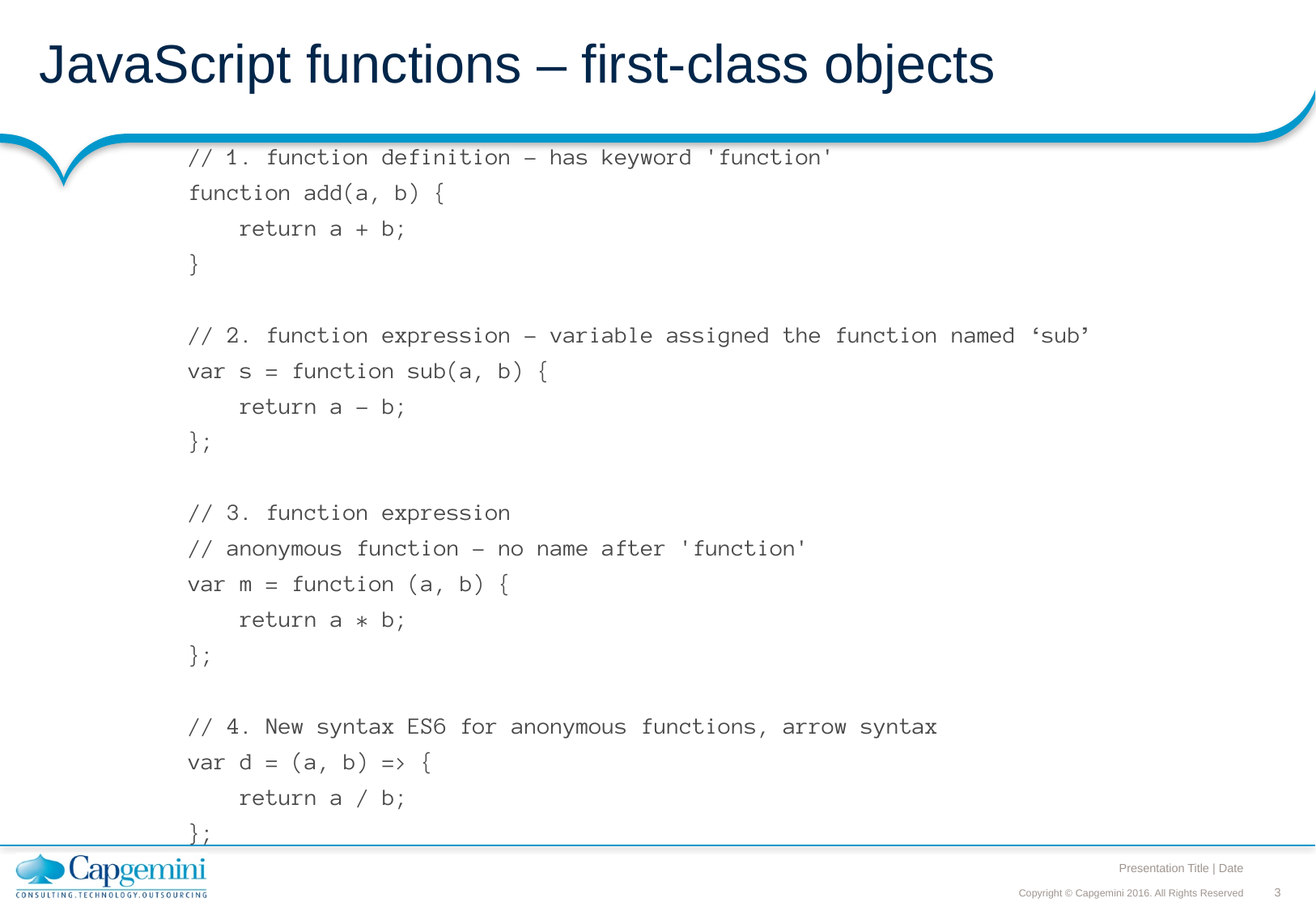

# JavaScript functions – first-class objects
// 1. function definition - has keyword 'function'
function add(a, b) {
    return a + b;
}

// 2. function expression - variable assigned the function named ‘sub’
var s = function sub(a, b) {
    return a - b;
};

// 3. function expression
// anonymous function - no name after 'function'
var m = function (a, b) {
    return a * b;
};

// 4. New syntax ES6 for anonymous functions, arrow syntax
var d = (a, b) => {
    return a / b;
};